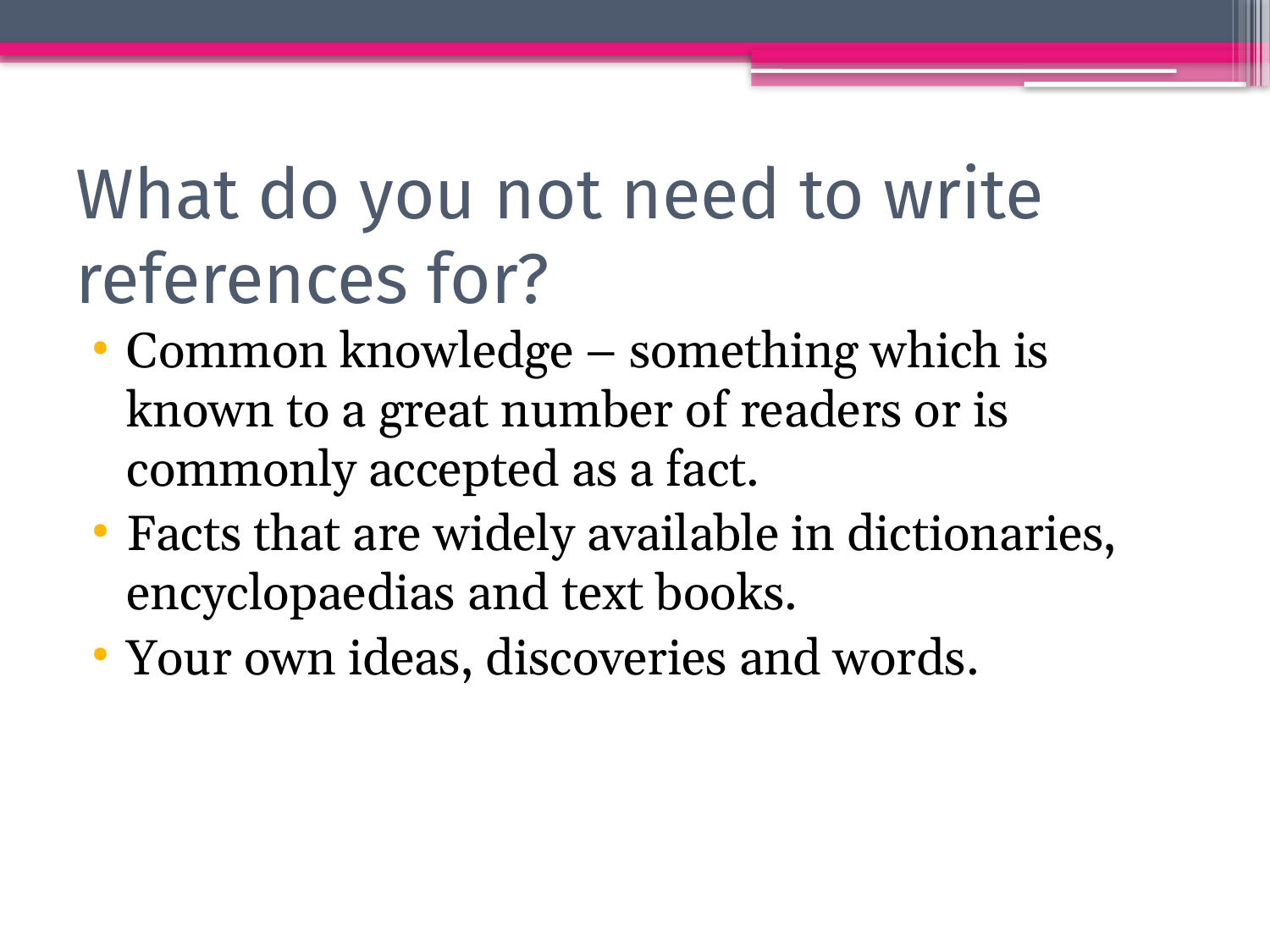

# What do you not need to write references for?
Common knowledge – something which is known to a great number of readers or is commonly accepted as a fact.
Facts that are widely available in dictionaries, encyclopaedias and text books.
Your own ideas, discoveries and words.